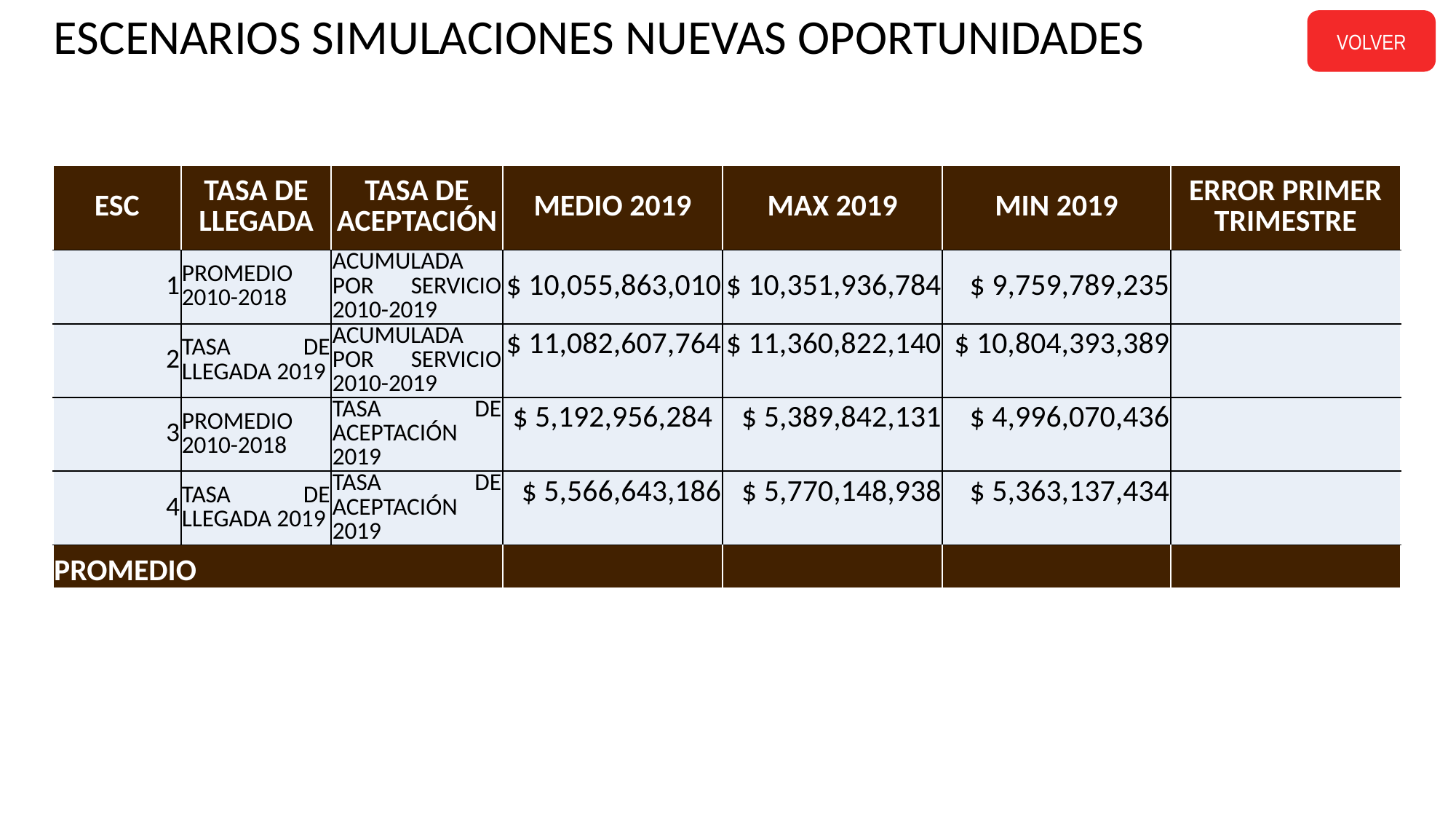

VOLVER
ESCENARIOS SIMULACIONES NUEVAS OPORTUNIDADES
| ESC | TASA DE LLEGADA | TASA DE ACEPTACIÓN | MEDIO 2019 | MAX 2019 | MIN 2019 | ERROR PRIMER TRIMESTRE |
| --- | --- | --- | --- | --- | --- | --- |
| 1 | PROMEDIO 2010-2018 | ACUMULADA POR SERVICIO 2010-2019 | $ 10,055,863,010 | $ 10,351,936,784 | $ 9,759,789,235 |  |
| 2 | TASA DE LLEGADA 2019 | ACUMULADA POR SERVICIO 2010-2019 | $ 11,082,607,764 | $ 11,360,822,140 | $ 10,804,393,389 |  |
| 3 | PROMEDIO 2010-2018 | TASA DE ACEPTACIÓN 2019 | $ 5,192,956,284 | $ 5,389,842,131 | $ 4,996,070,436 |  |
| 4 | TASA DE LLEGADA 2019 | TASA DE ACEPTACIÓN 2019 | $ 5,566,643,186 | $ 5,770,148,938 | $ 5,363,137,434 |  |
| PROMEDIO |  |  |  |  |  |  |